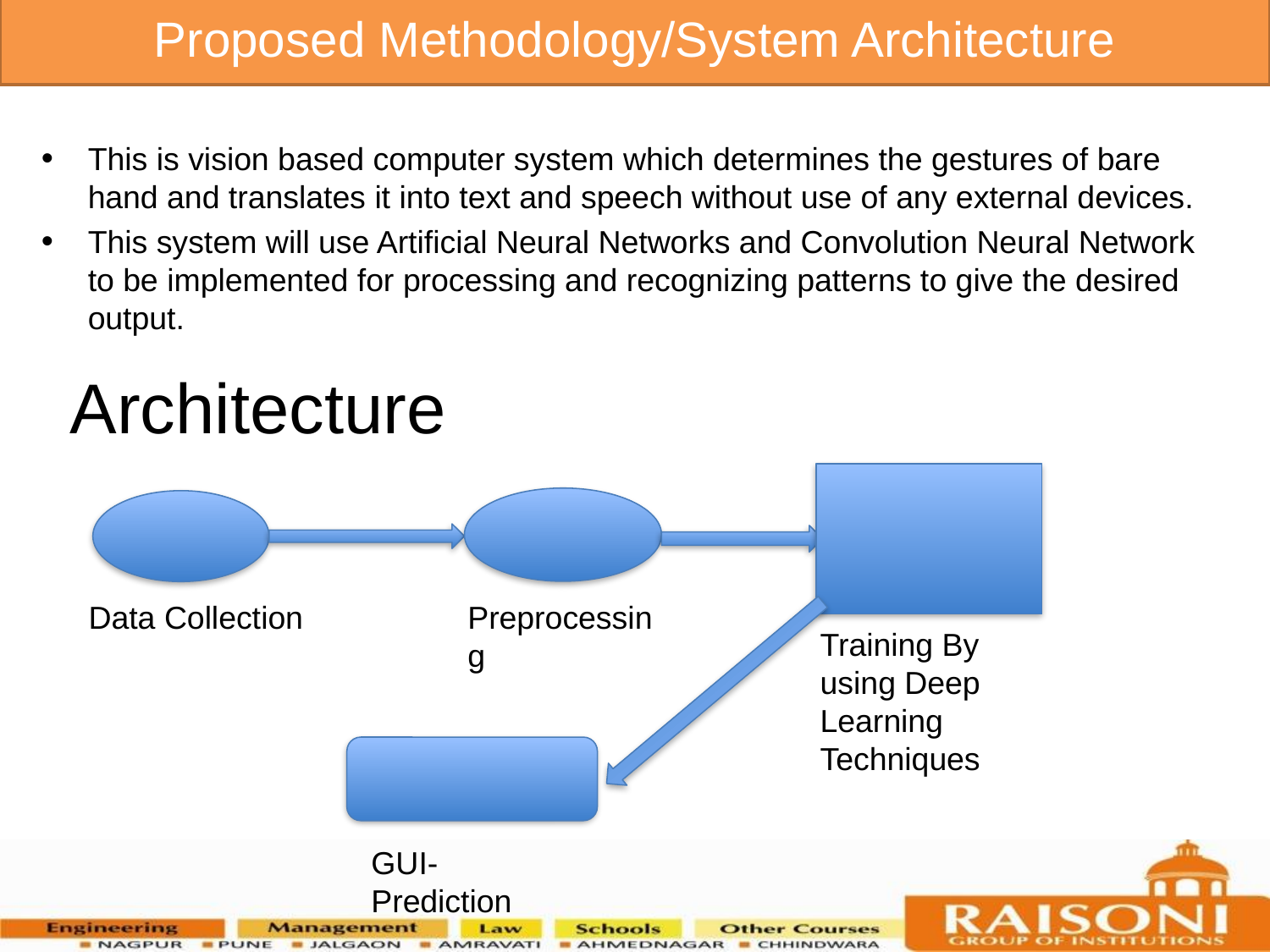

Proposed Methodology/System Architecture
This is vision based computer system which determines the gestures of bare hand and translates it into text and speech without use of any external devices.
This system will use Artificial Neural Networks and Convolution Neural Network to be implemented for processing and recognizing patterns to give the desired output.

Architecture

Data Collection
Preprocessing
Training By using Deep Learning Techniques

GUI-Prediction